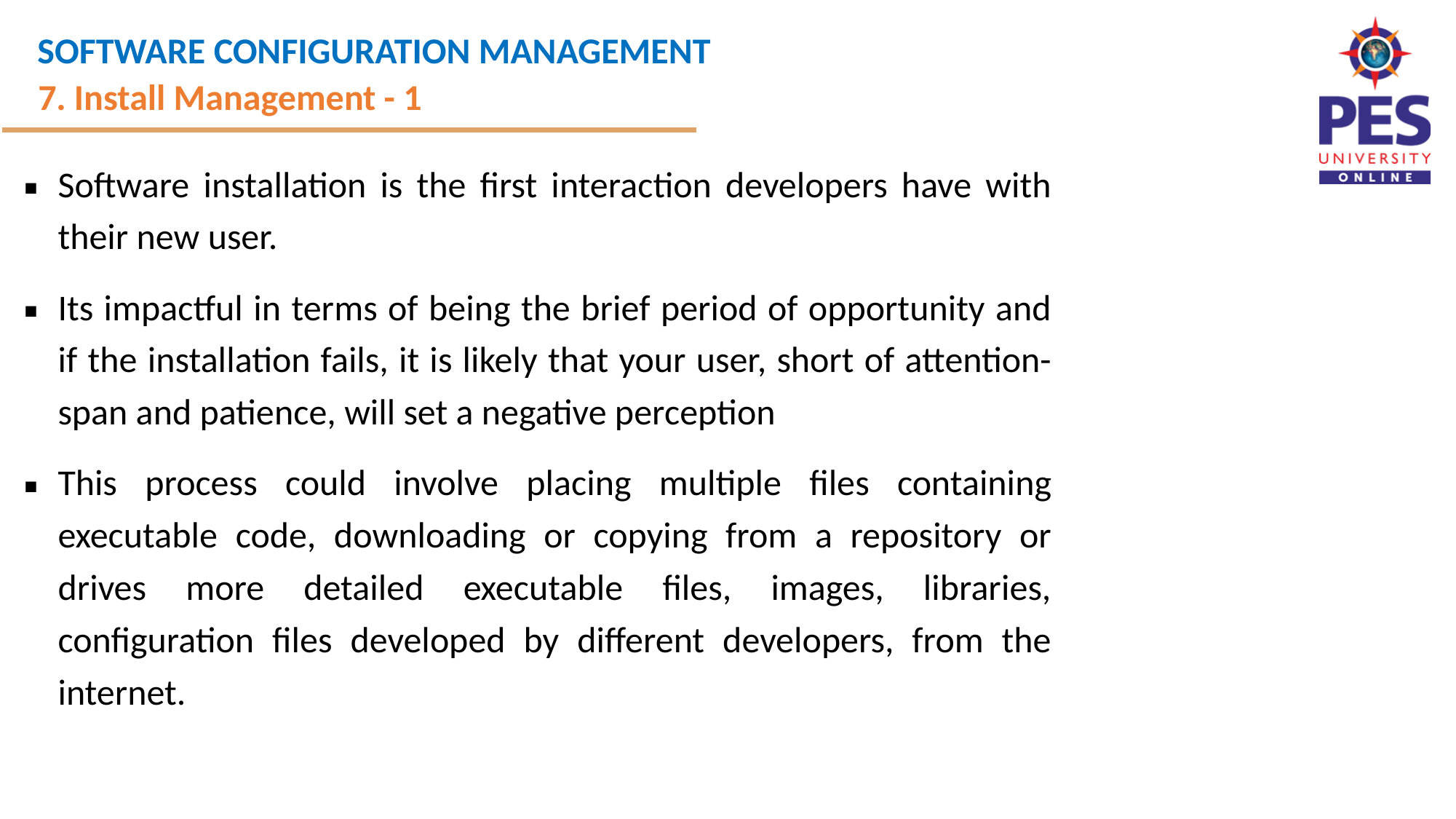

7. Install Management - 1
Software installation is the first interaction developers have with their new user.
Its impactful in terms of being the brief period of opportunity and if the installation fails, it is likely that your user, short of attention-span and patience, will set a negative perception
This process could involve placing multiple files containing executable code, downloading or copying from a repository or drives more detailed executable files, images, libraries, configuration files developed by different developers, from the internet.